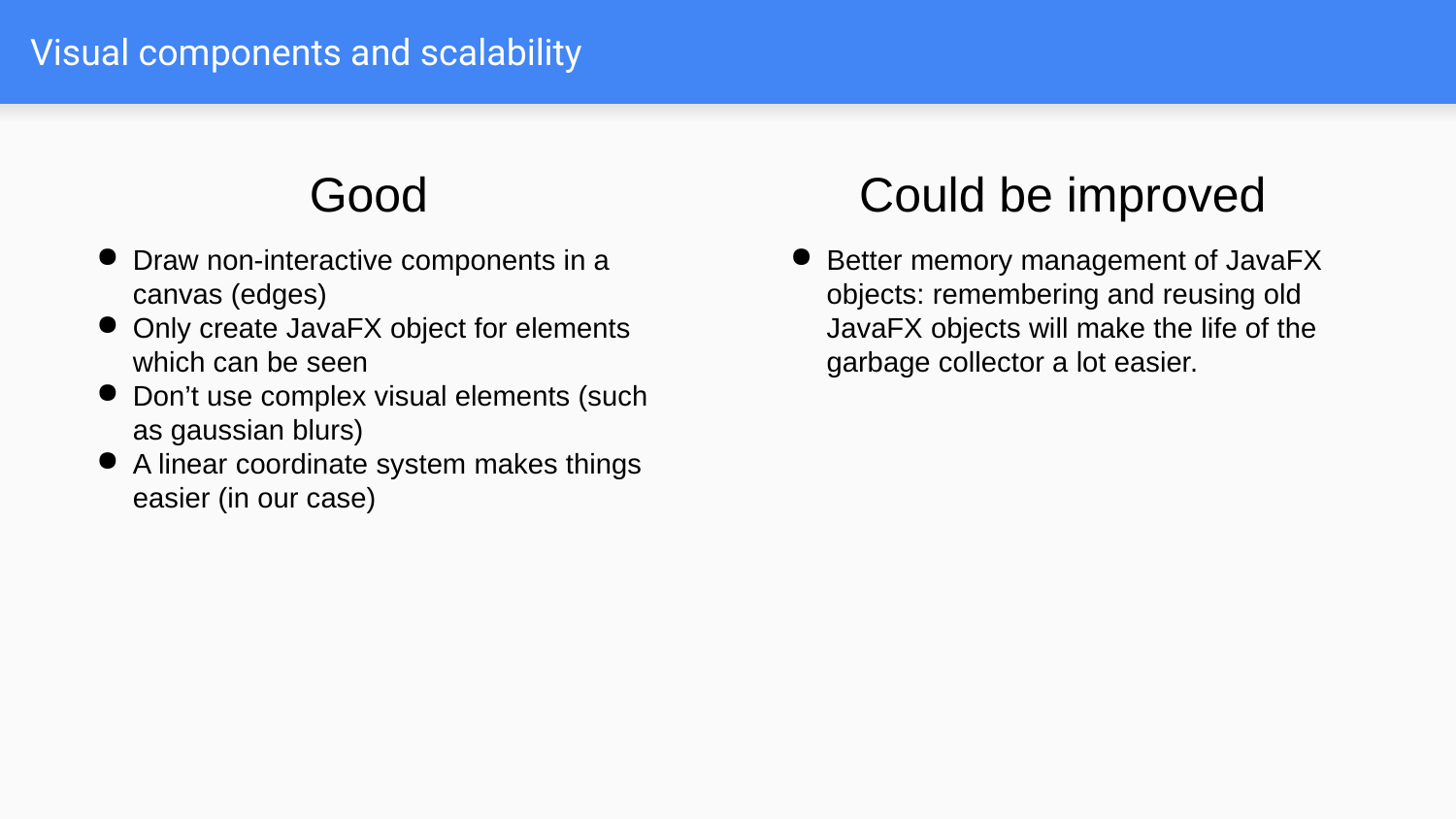

# Visual components and scalability
Good
Could be improved
Draw non-interactive components in a canvas (edges)
Only create JavaFX object for elements which can be seen
Don’t use complex visual elements (such as gaussian blurs)
A linear coordinate system makes things easier (in our case)
Better memory management of JavaFX objects: remembering and reusing old JavaFX objects will make the life of the garbage collector a lot easier.